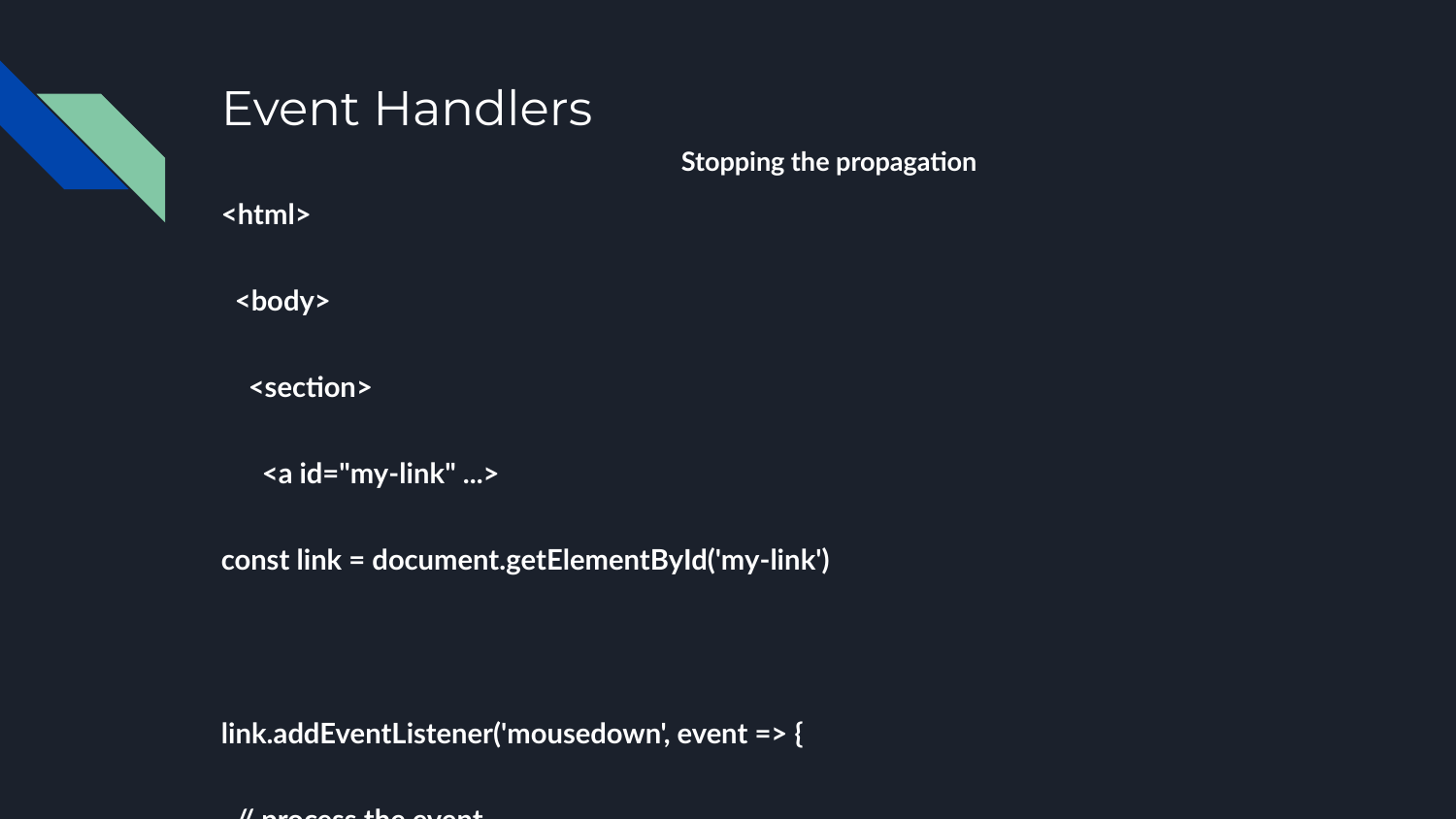

# Event Handlers
			Stopping the propagation
<html>
  <body>
    <section>
      <a id="my-link" ...>
const link = document.getElementById('my-link')

link.addEventListener('mousedown', event => {
  // process the event
  // ...

  event.stopPropagation()
})